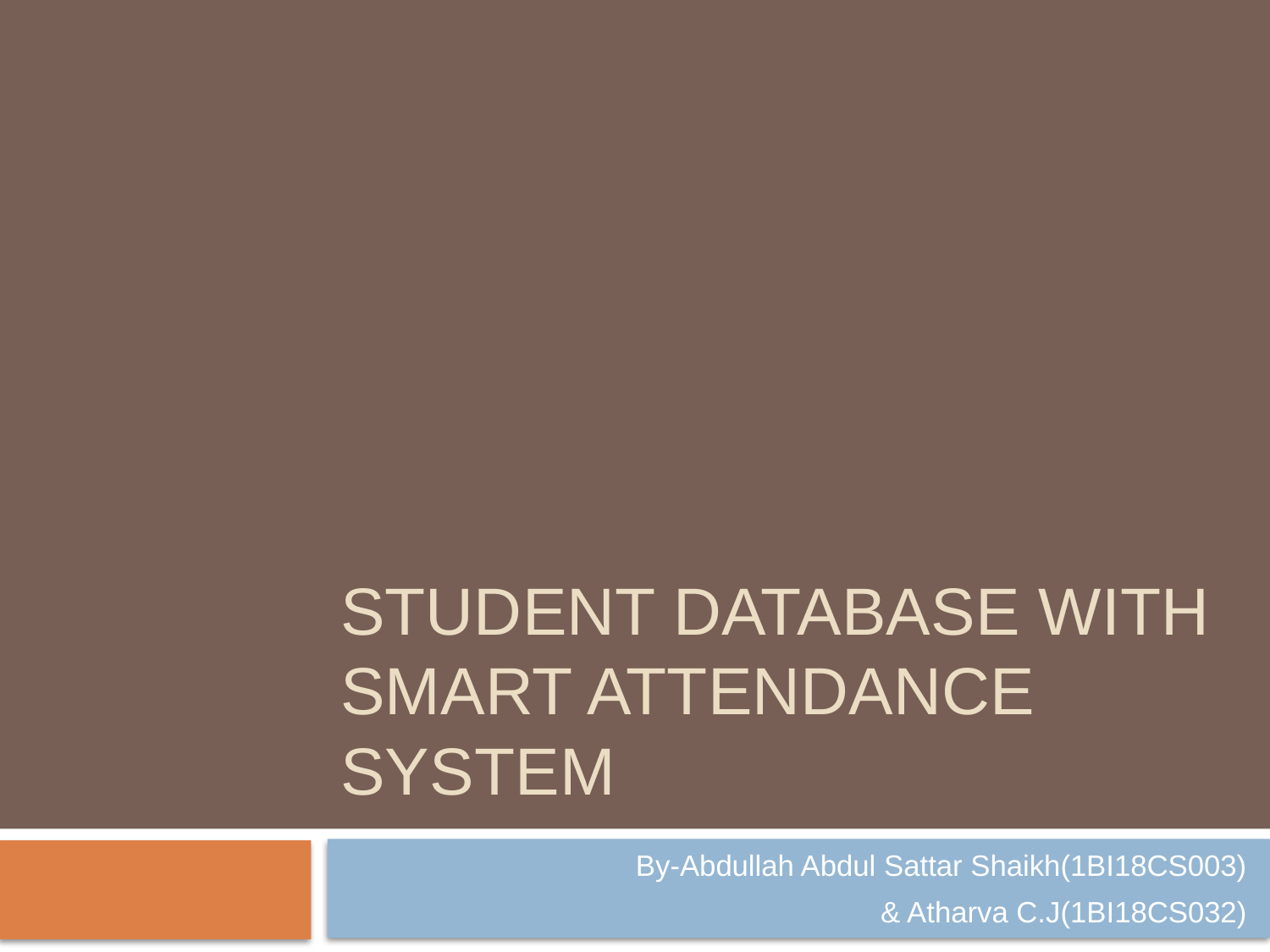

# Student Database with Smart Attendance System
By-Abdullah Abdul Sattar Shaikh(1BI18CS003)
& Atharva C.J(1BI18CS032)